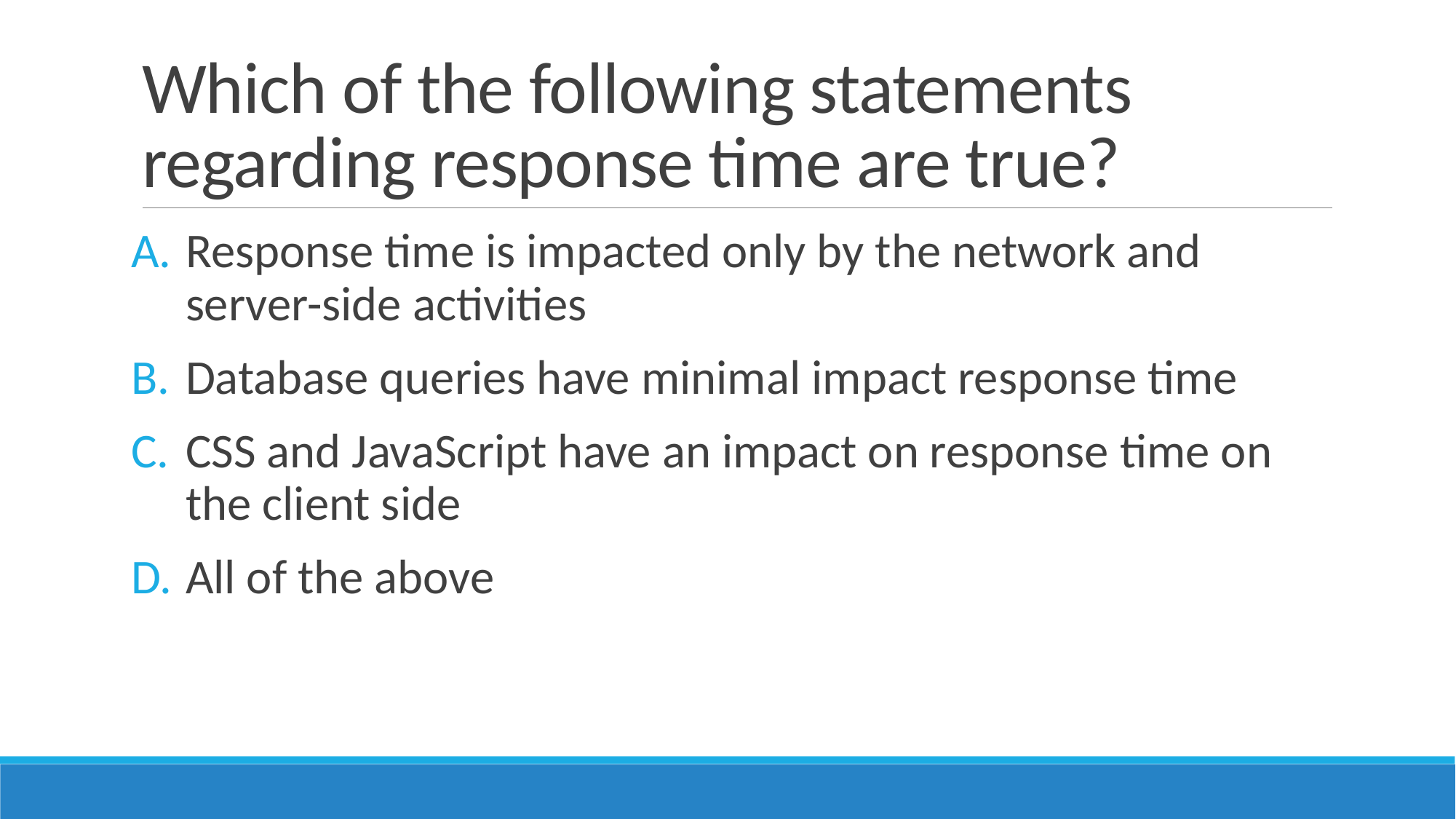

# Which of the following statements regarding response time are true?
Response time is impacted only by the network and server-side activities
Database queries have minimal impact response time
CSS and JavaScript have an impact on response time on the client side
All of the above